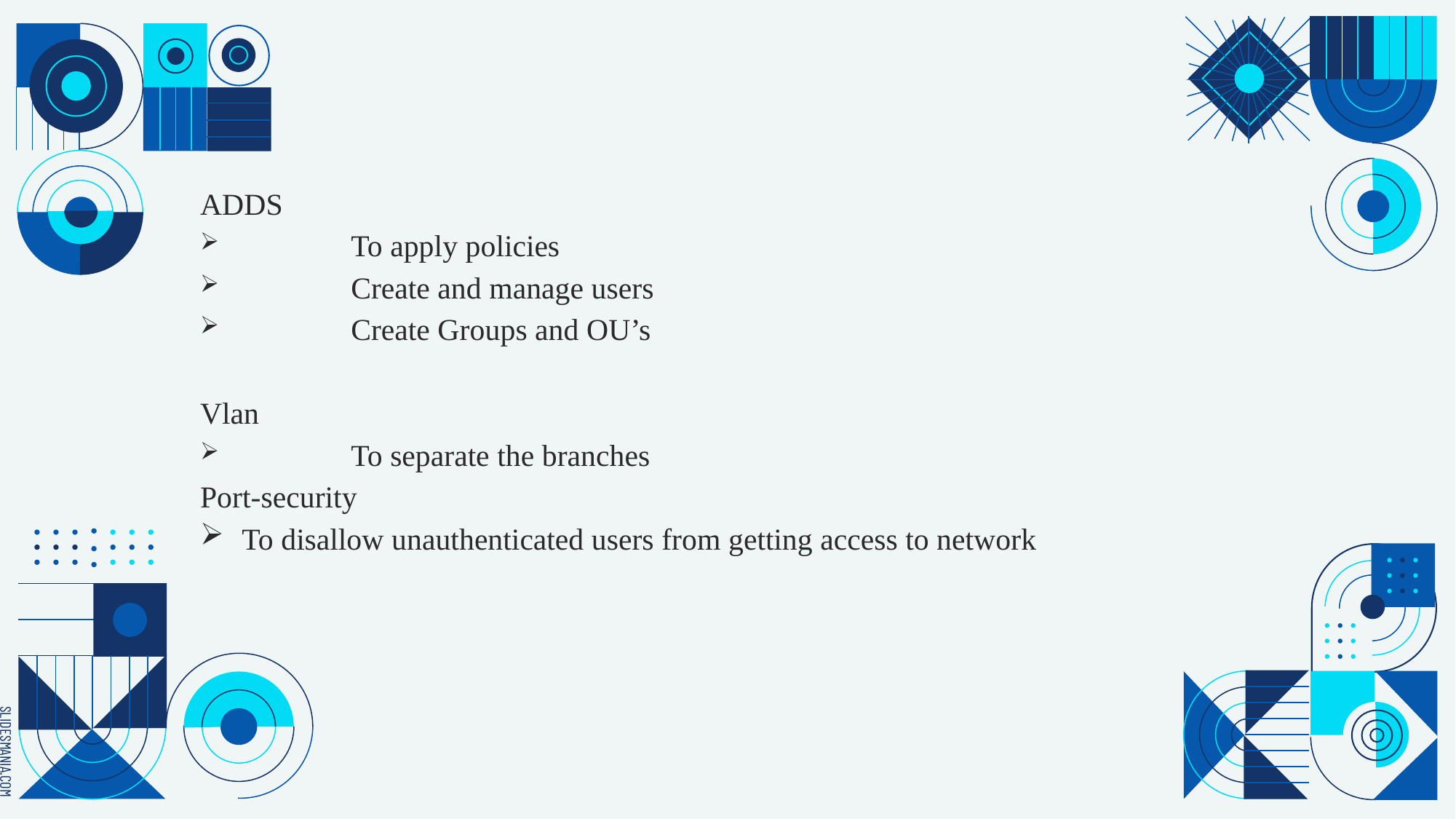

ADDS
	To apply policies
	Create and manage users
	Create Groups and OU’s

Vlan
	To separate the branches
Port-security
To disallow unauthenticated users from getting access to network